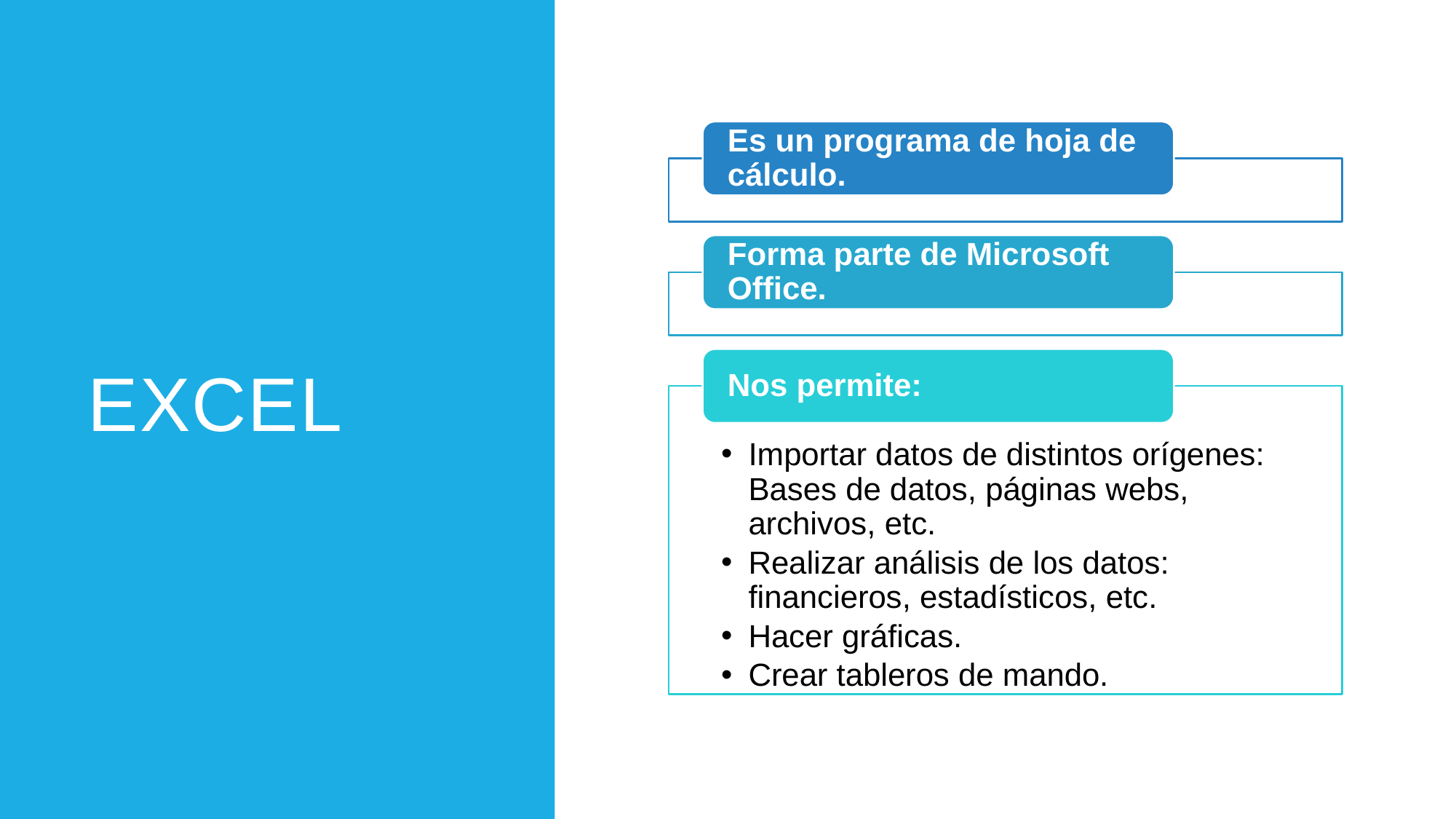

# Excel
Es un programa de hoja de cálculo.
Forma parte de Microsoft Office.
Importar datos de distintos orígenes: Bases de datos, páginas webs, archivos, etc.
Realizar análisis de los datos: financieros, estadísticos, etc.
Hacer gráficas.
Crear tableros de mando.
Nos permite: